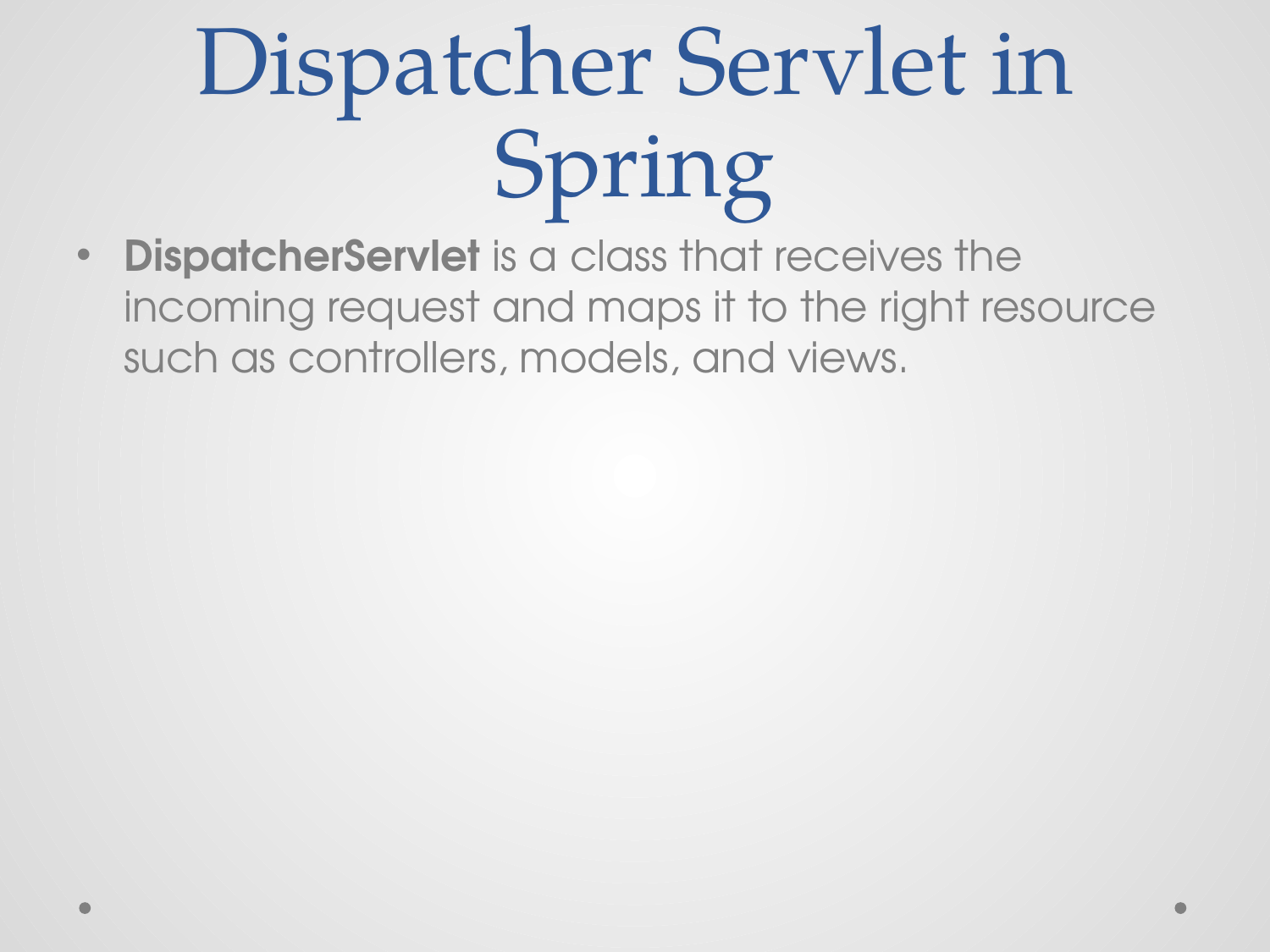

# Dispatcher Servlet in Spring
DispatcherServlet is a class that receives the incoming request and maps it to the right resource such as controllers, models, and views.